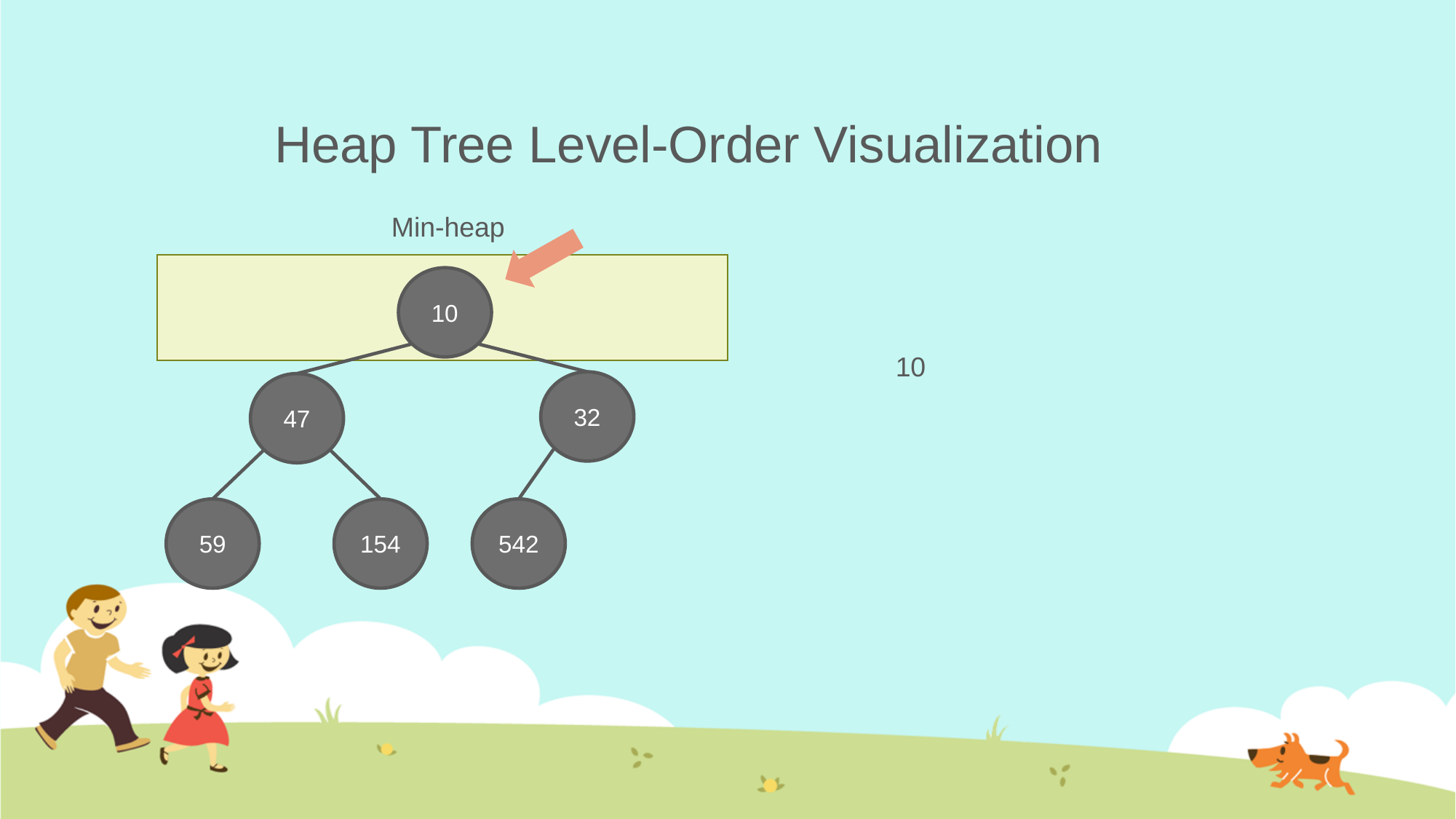

# Heap Tree Level-Order Visualization
Min-heap

10
10
32
47
59
154
542